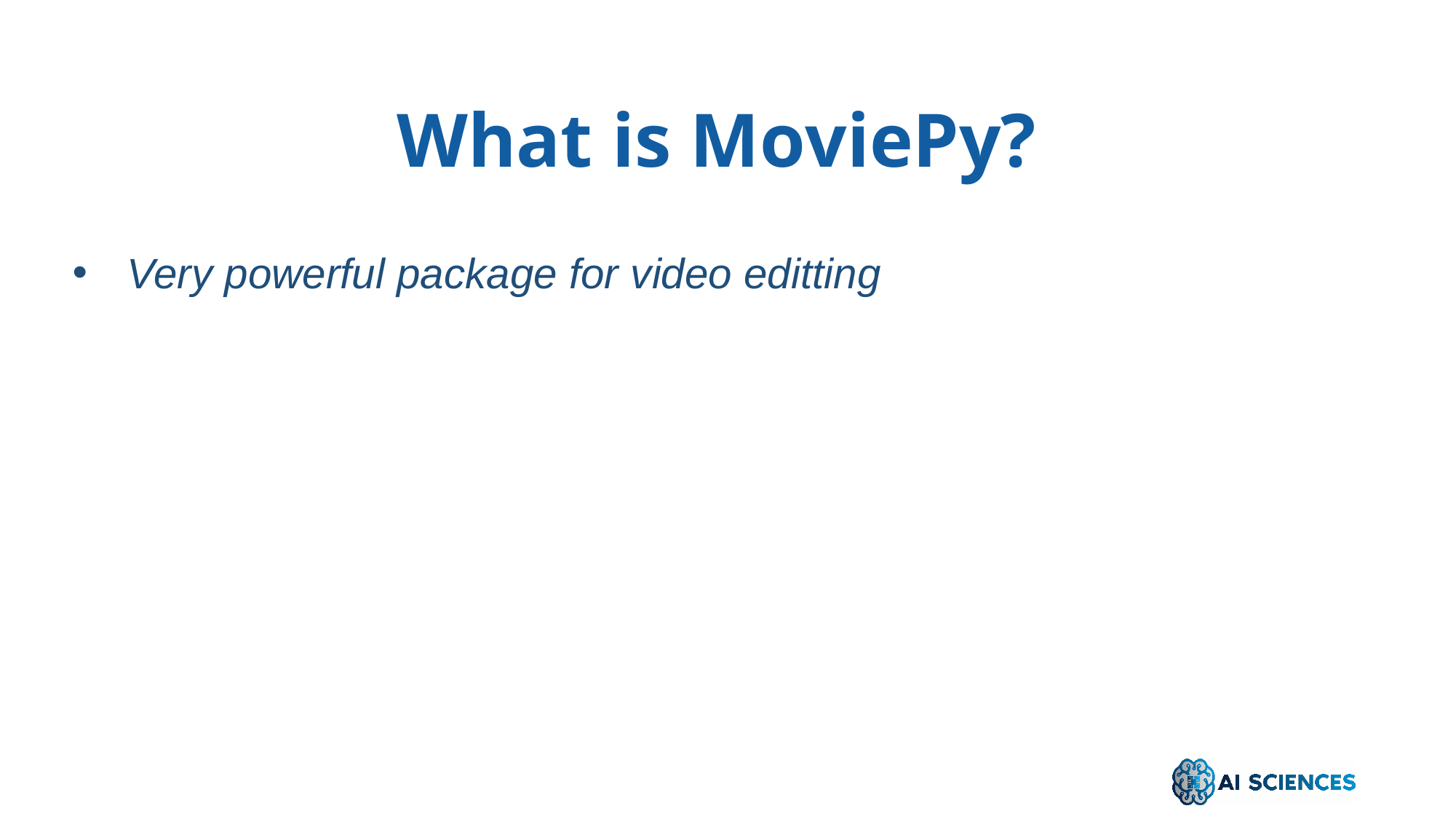

What is MoviePy?
Very powerful package for video editting